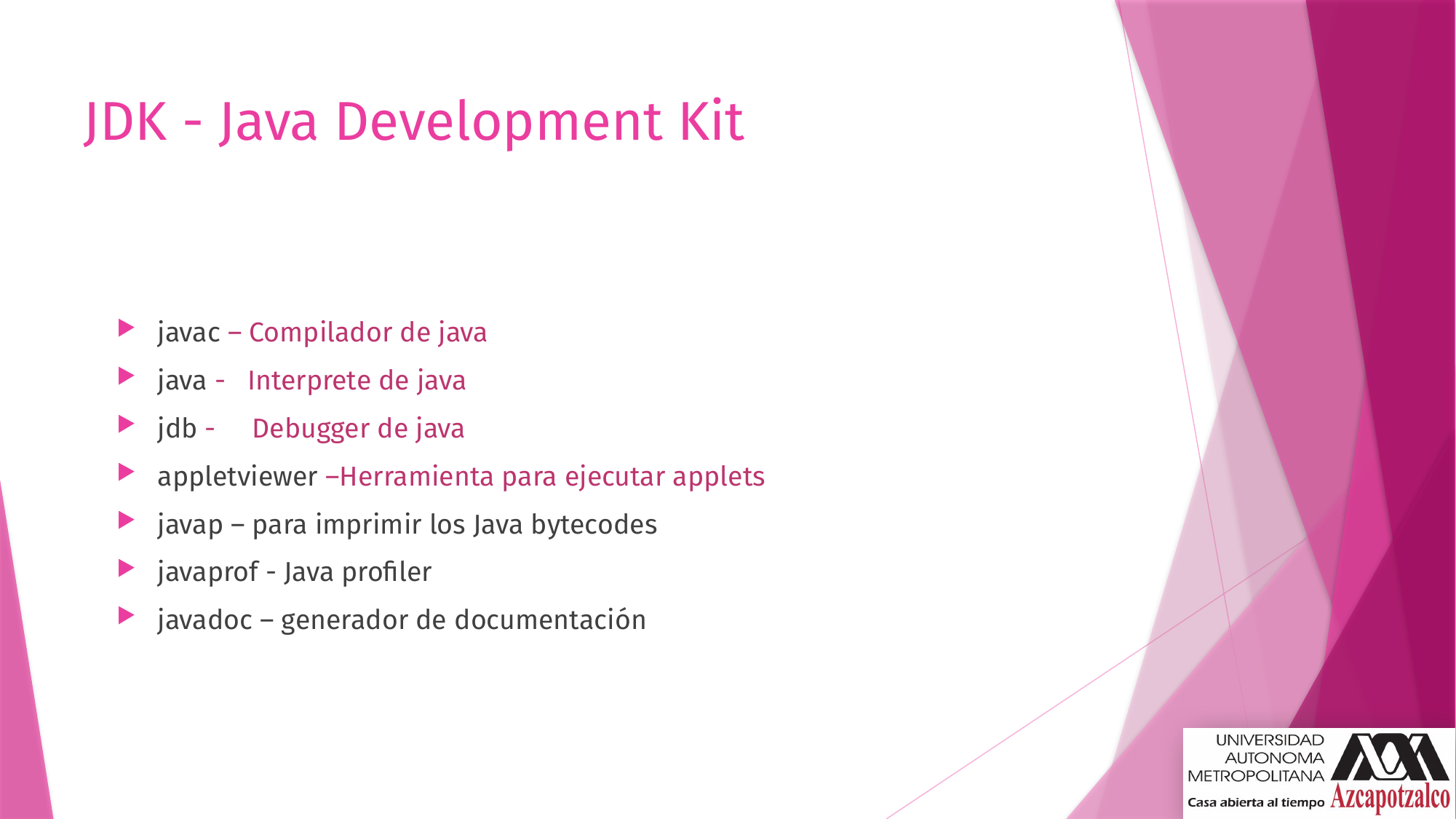

# JDK - Java Development Kit
javac – Compilador de java
java -   Interprete de java
jdb -     Debugger de java
appletviewer –Herramienta para ejecutar applets
javap – para imprimir los Java bytecodes
javaprof - Java profiler
javadoc – generador de documentación
10